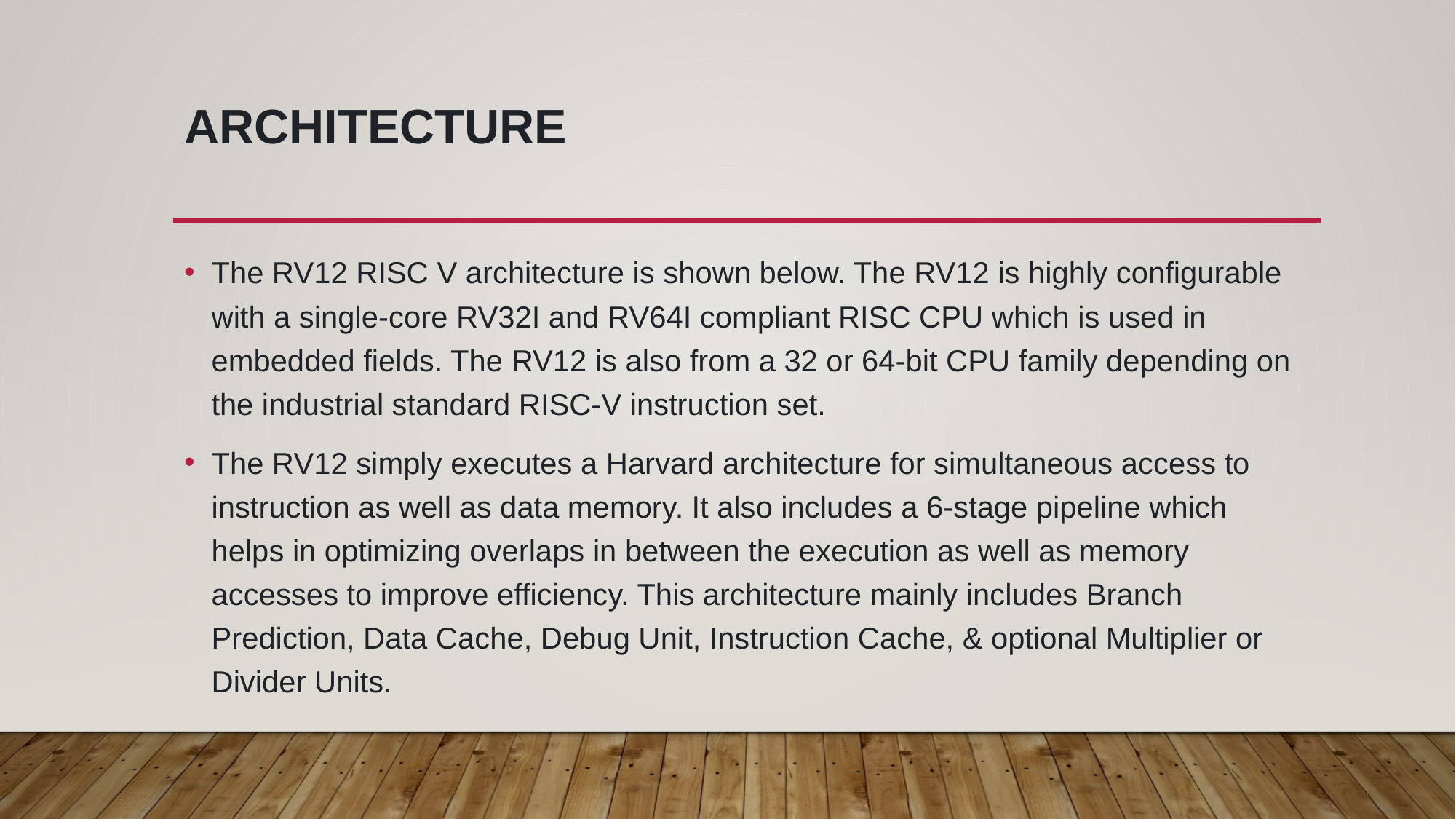

# Architecture
The RV12 RISC V architecture is shown below. The RV12 is highly configurable with a single-core RV32I and RV64I compliant RISC CPU which is used in embedded fields. The RV12 is also from a 32 or 64-bit CPU family depending on the industrial standard RISC-V instruction set.
The RV12 simply executes a Harvard architecture for simultaneous access to instruction as well as data memory. It also includes a 6-stage pipeline which helps in optimizing overlaps in between the execution as well as memory accesses to improve efficiency. This architecture mainly includes Branch Prediction, Data Cache, Debug Unit, Instruction Cache, & optional Multiplier or Divider Units.